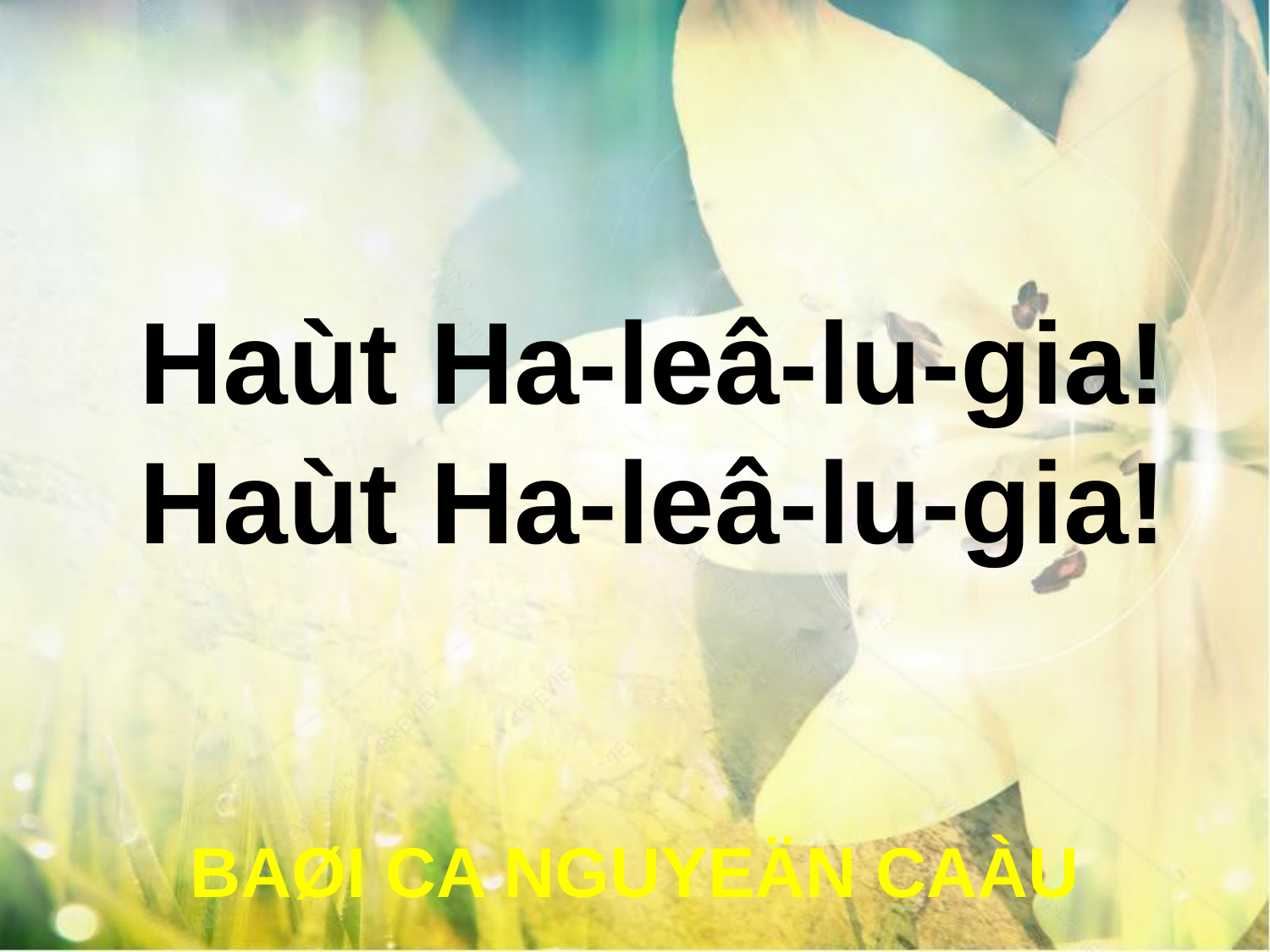

Haùt Ha-leâ-lu-gia!
Haùt Ha-leâ-lu-gia!
BAØI CA NGUYEÄN CAÀU